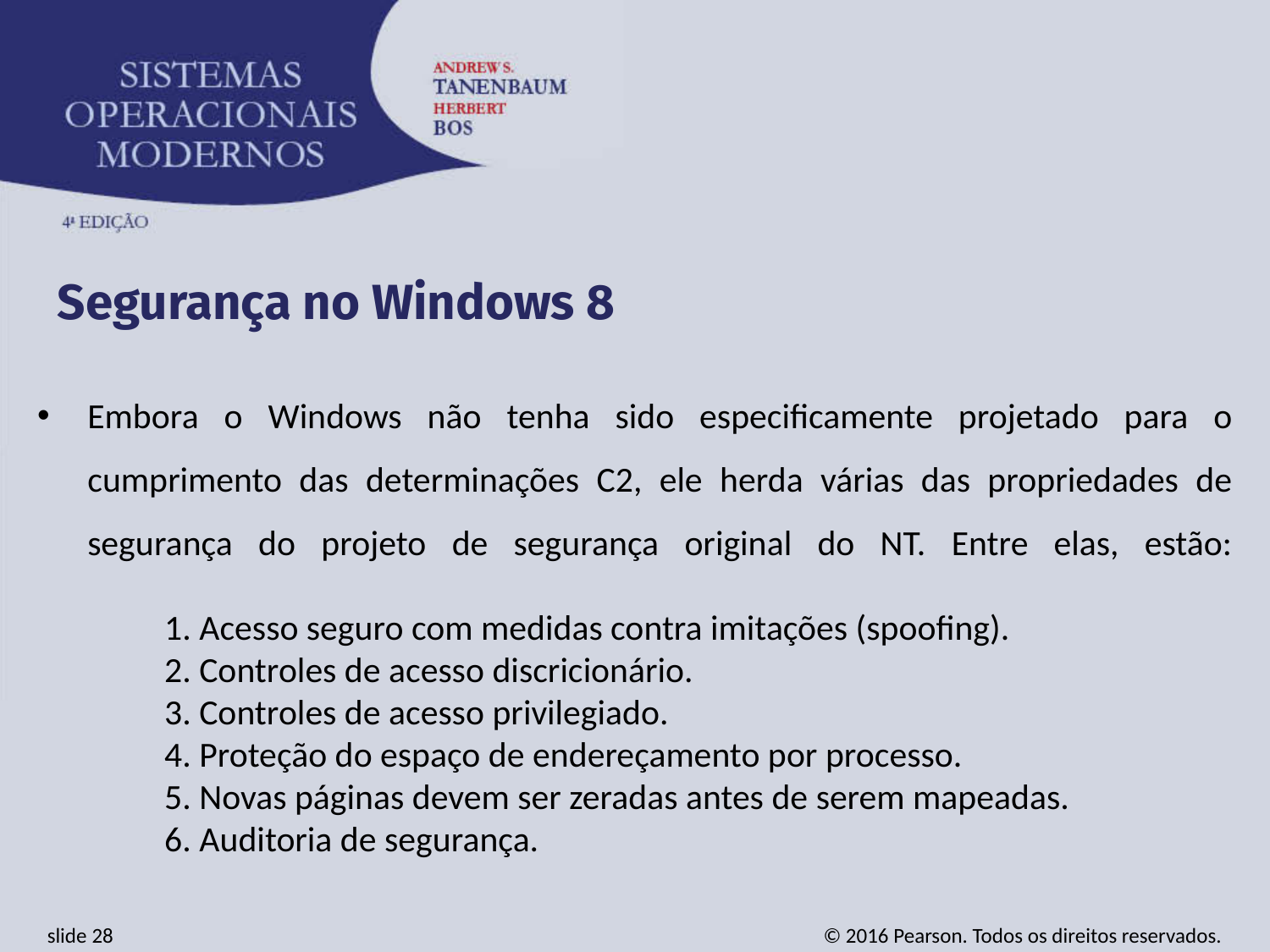

Segurança no Windows 8
Embora o Windows não tenha sido especificamente projetado para o cumprimento das determinações C2, ele herda várias das propriedades de segurança do projeto de segurança original do NT. Entre elas, estão:
1. Acesso seguro com medidas contra imitações (spoofing).
2. Controles de acesso discricionário.
3. Controles de acesso privilegiado.
4. Proteção do espaço de endereçamento por processo.
5. Novas páginas devem ser zeradas antes de serem mapeadas.
6. Auditoria de segurança.